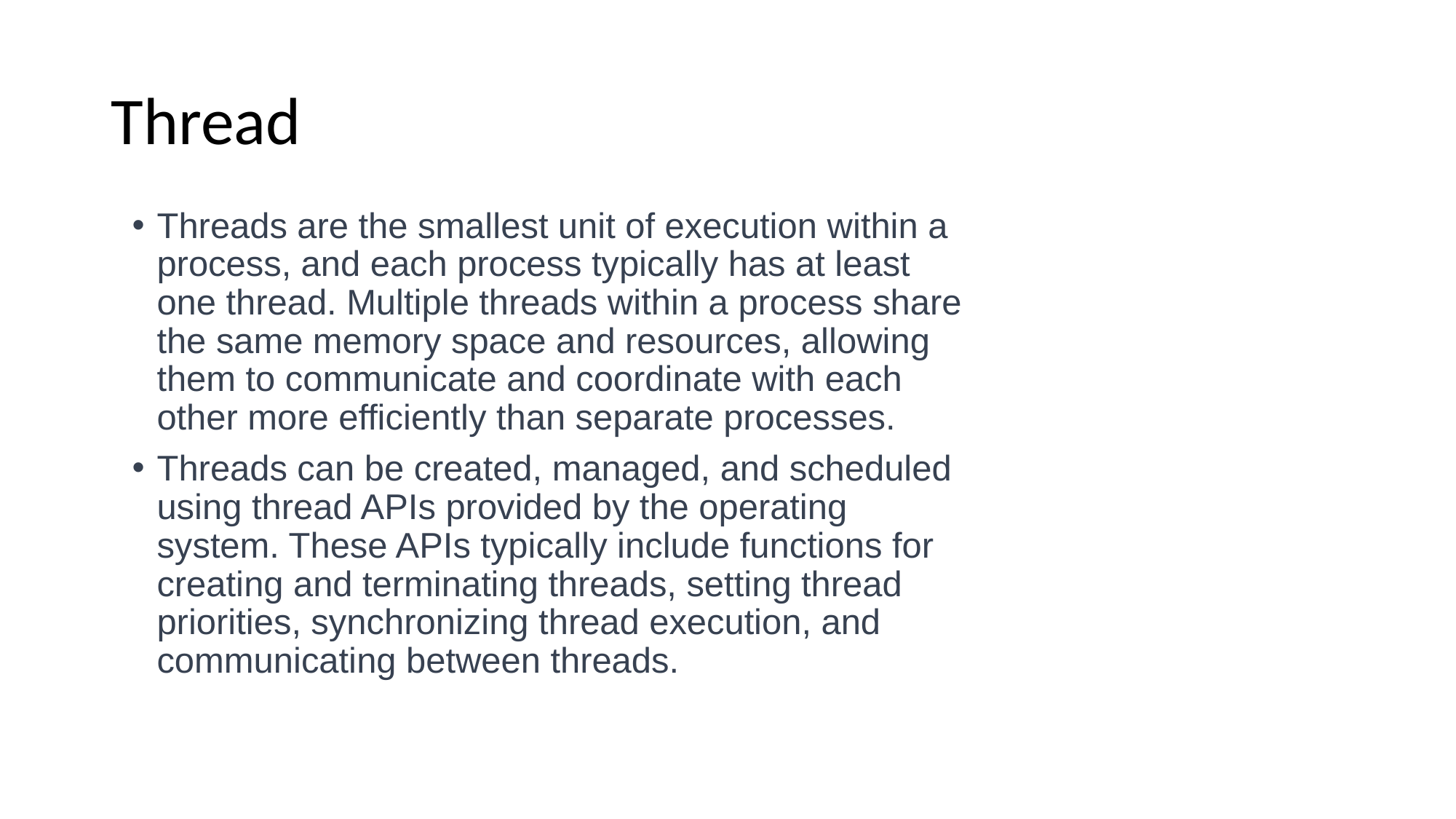

# Thread
Threads are the smallest unit of execution within a process, and each process typically has at least one thread. Multiple threads within a process share the same memory space and resources, allowing them to communicate and coordinate with each other more efficiently than separate processes.
Threads can be created, managed, and scheduled using thread APIs provided by the operating system. These APIs typically include functions for creating and terminating threads, setting thread priorities, synchronizing thread execution, and communicating between threads.